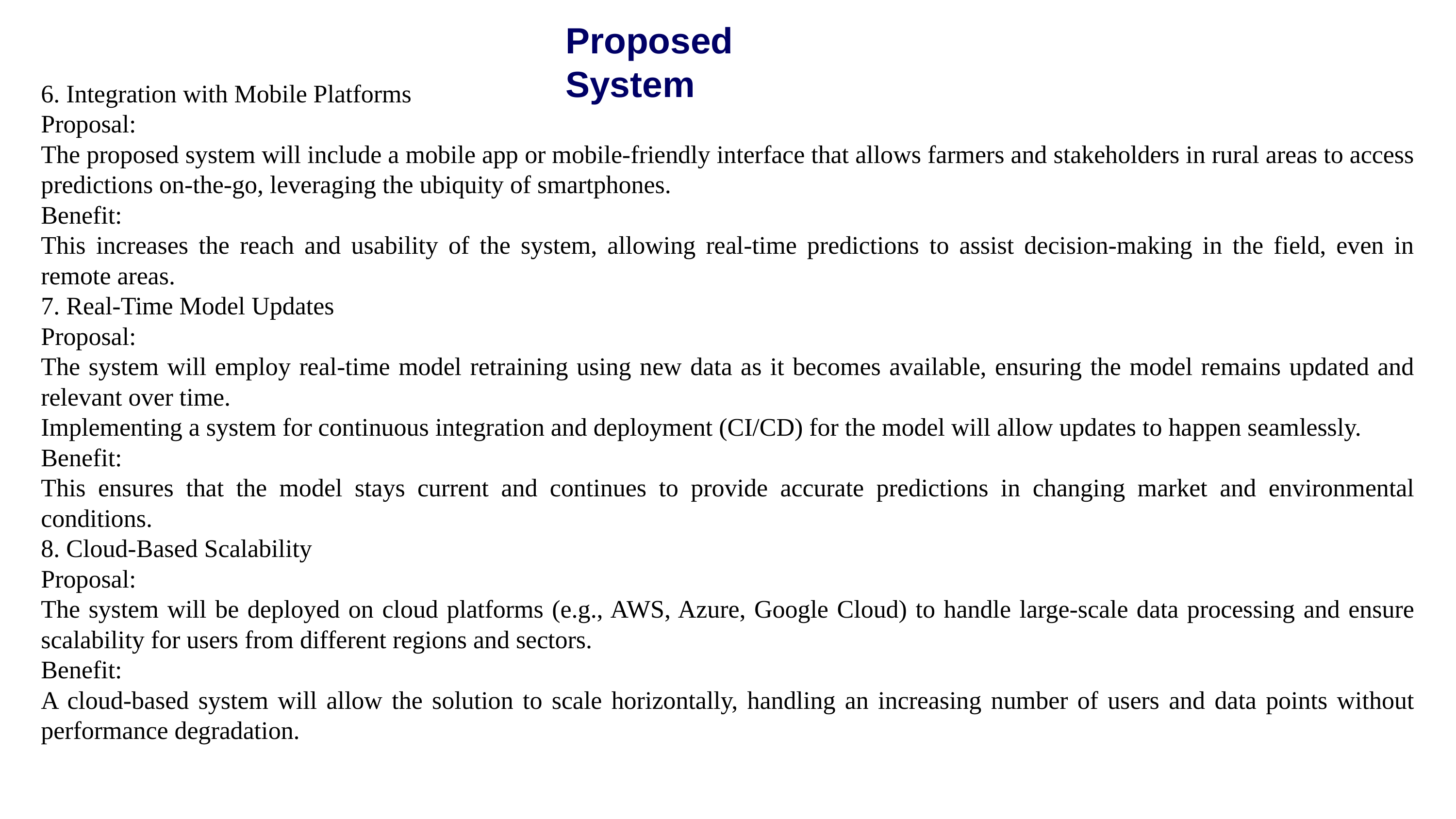

Proposed System
6. Integration with Mobile Platforms
Proposal:
The proposed system will include a mobile app or mobile-friendly interface that allows farmers and stakeholders in rural areas to access predictions on-the-go, leveraging the ubiquity of smartphones.
Benefit:
This increases the reach and usability of the system, allowing real-time predictions to assist decision-making in the field, even in remote areas.
7. Real-Time Model Updates
Proposal:
The system will employ real-time model retraining using new data as it becomes available, ensuring the model remains updated and relevant over time.
Implementing a system for continuous integration and deployment (CI/CD) for the model will allow updates to happen seamlessly.
Benefit:
This ensures that the model stays current and continues to provide accurate predictions in changing market and environmental conditions.
8. Cloud-Based Scalability
Proposal:
The system will be deployed on cloud platforms (e.g., AWS, Azure, Google Cloud) to handle large-scale data processing and ensure scalability for users from different regions and sectors.
Benefit:
A cloud-based system will allow the solution to scale horizontally, handling an increasing number of users and data points without performance degradation.